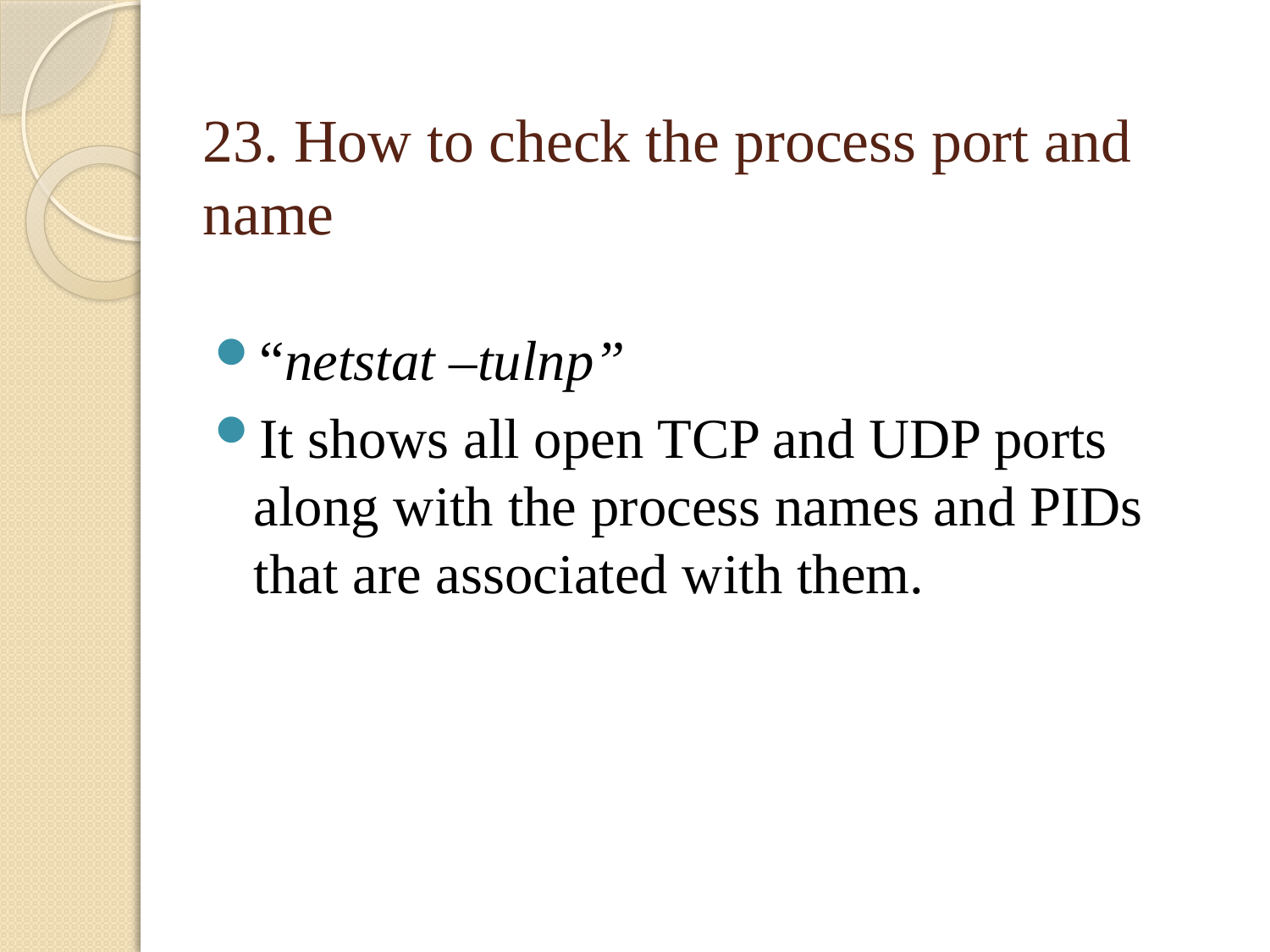

# 23. How to check the process port and name
“netstat –tulnp”
It shows all open TCP and UDP ports along with the process names and PIDs that are associated with them.